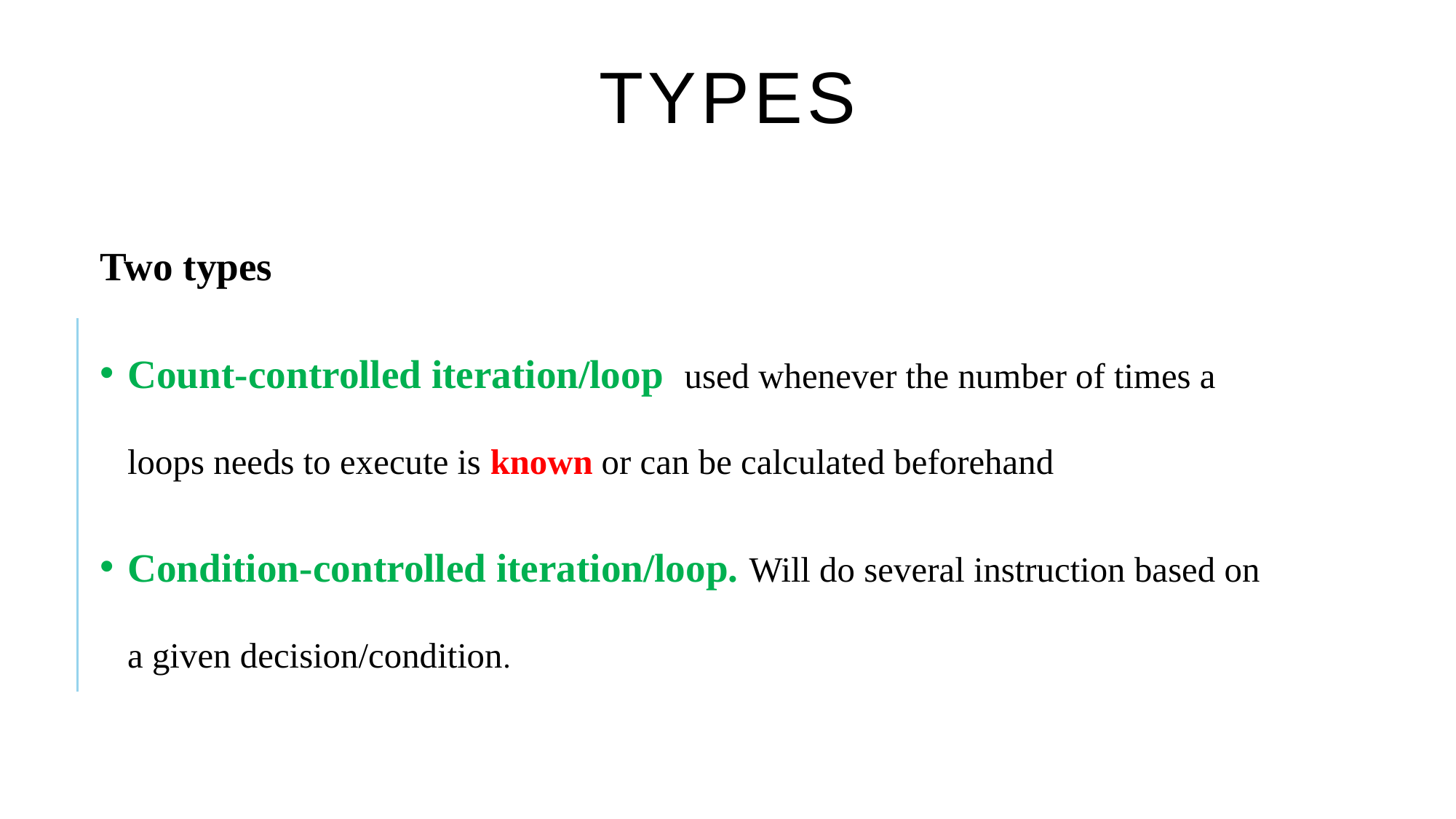

# TYPES
Two types
Count-controlled iteration/loop  used whenever the number of times a loops needs to execute is known or can be calculated beforehand
Condition-controlled iteration/loop. Will do several instruction based on a given decision/condition.